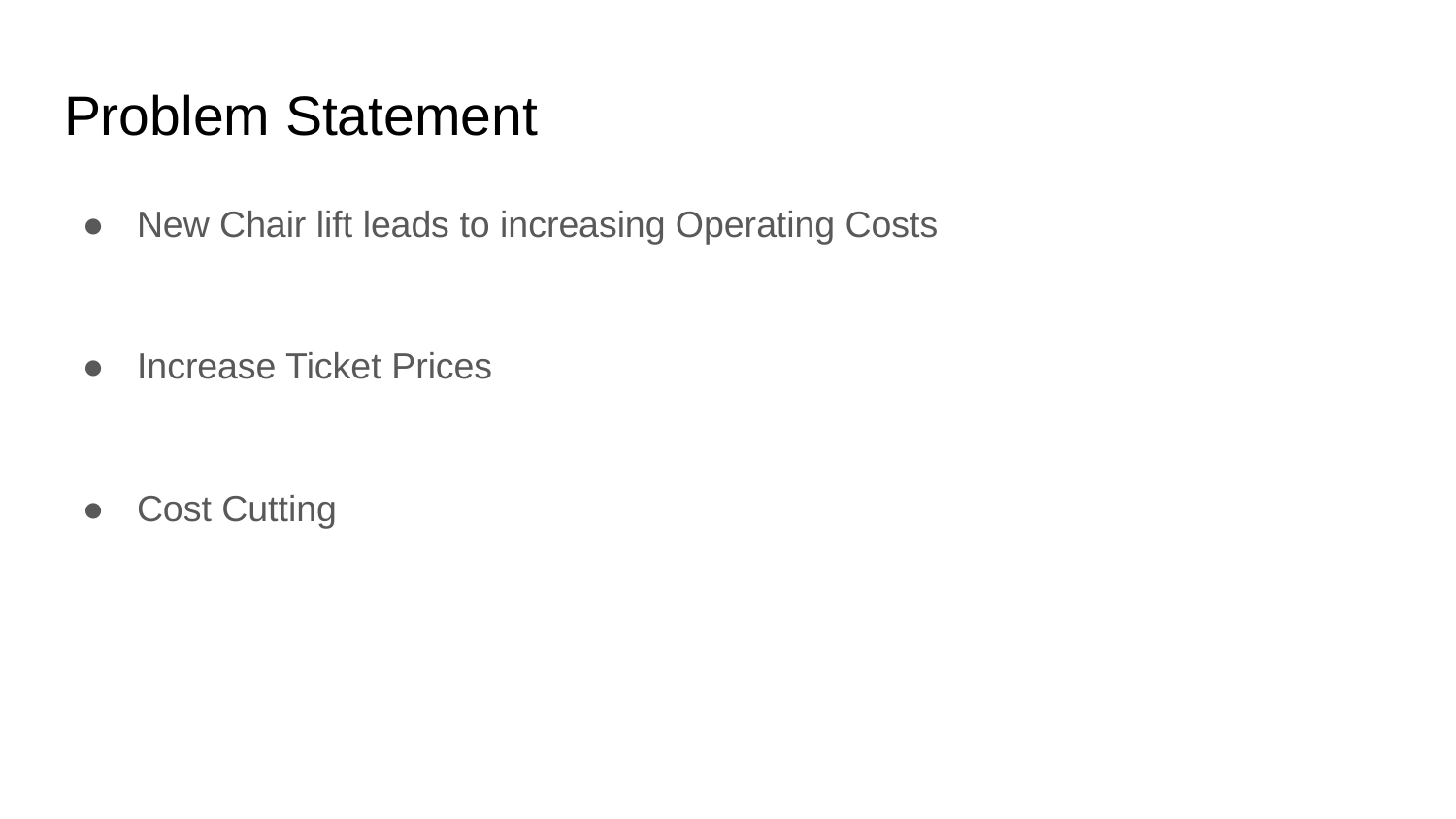

# Problem Statement
New Chair lift leads to increasing Operating Costs

Increase Ticket Prices

Cost Cutting